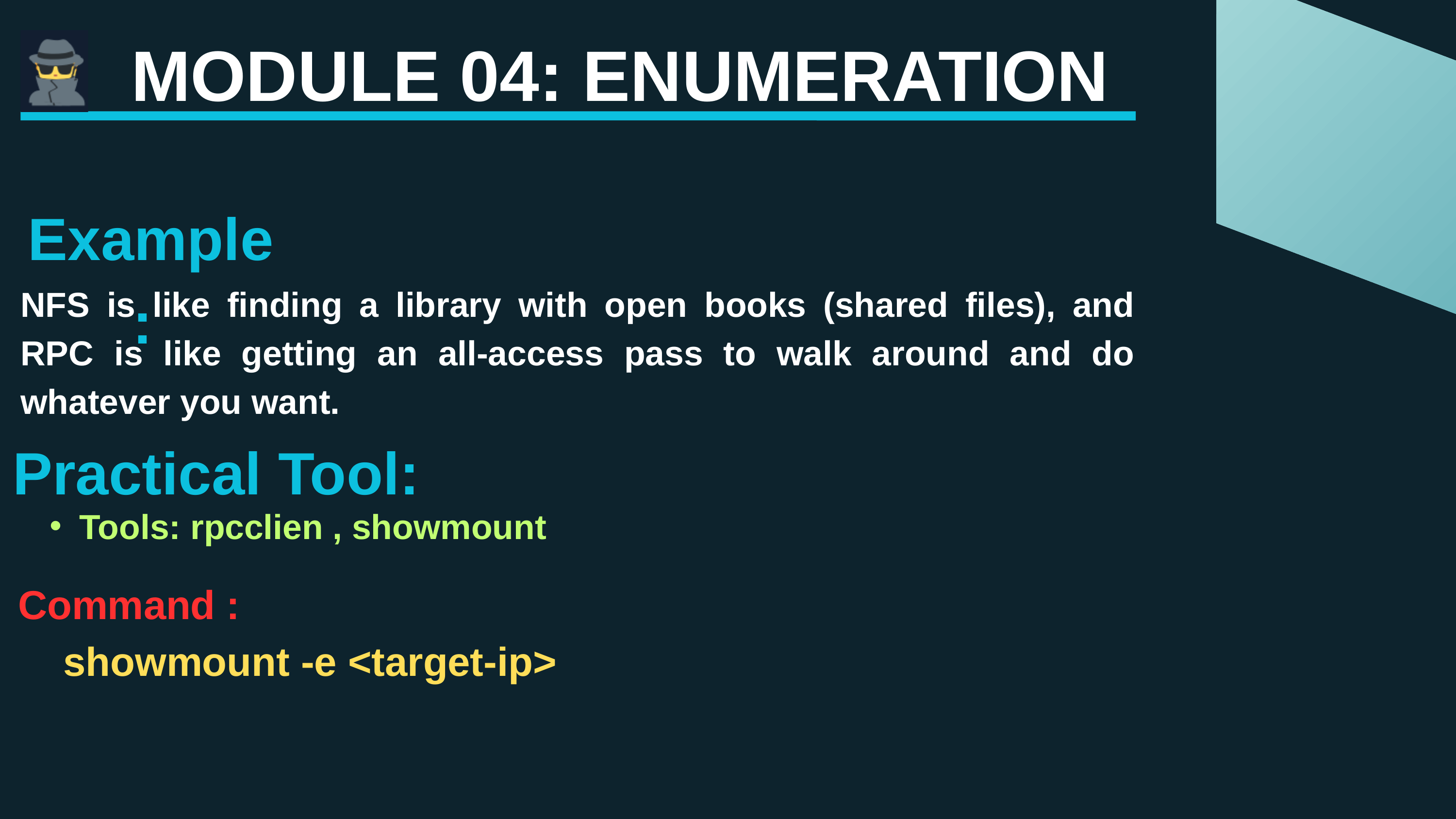

MODULE 04: ENUMERATION

Example:
NFS is like finding a library with open books (shared files), and RPC is like getting an all-access pass to walk around and do whatever you want.
Practical Tool:
Tools: rpcclien , showmount
Command :
    showmount -e <target-ip>